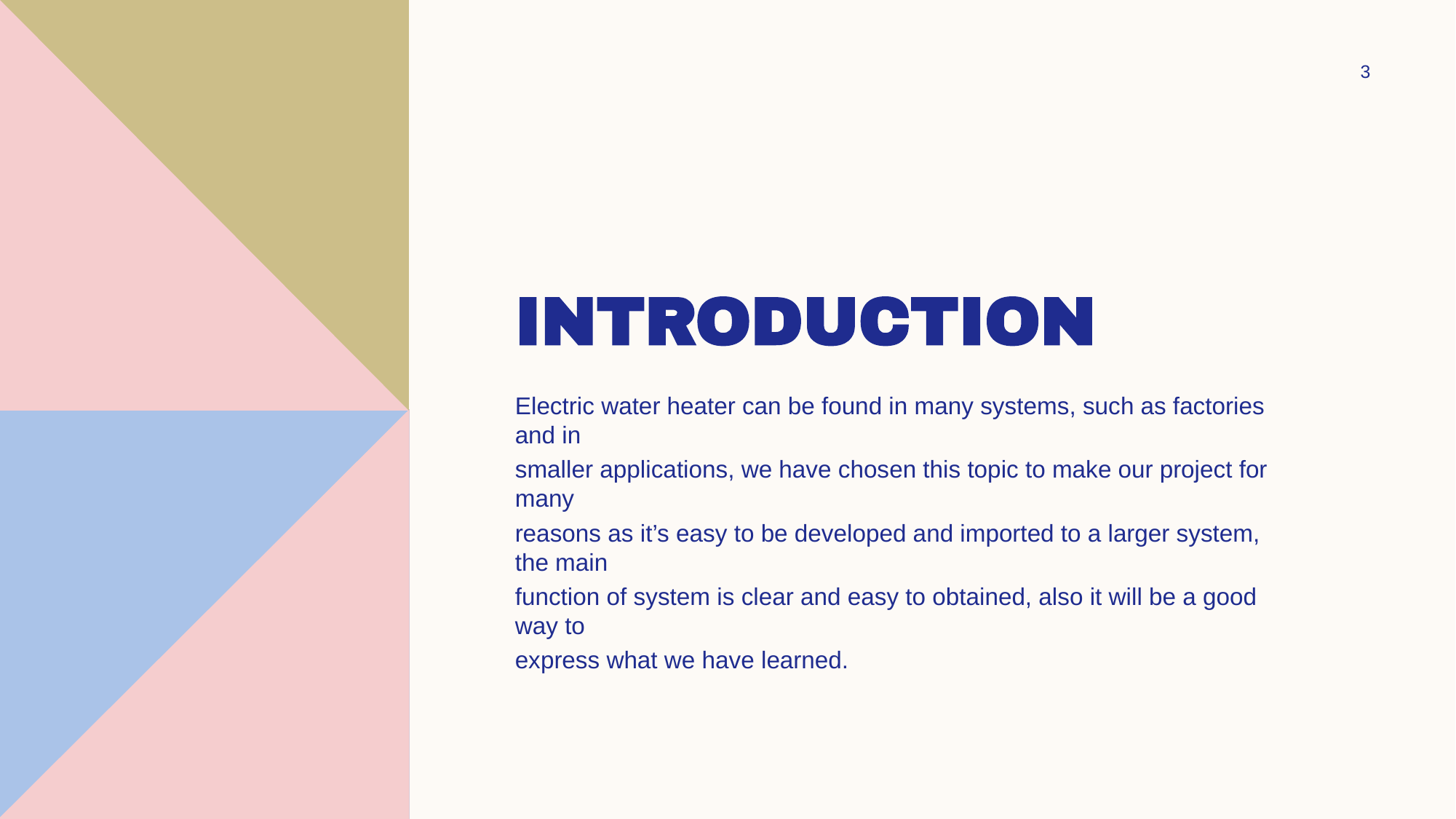

3
# Introduction
Electric water heater can be found in many systems, such as factories and in
smaller applications, we have chosen this topic to make our project for many
reasons as it’s easy to be developed and imported to a larger system, the main
function of system is clear and easy to obtained, also it will be a good way to
express what we have learned.